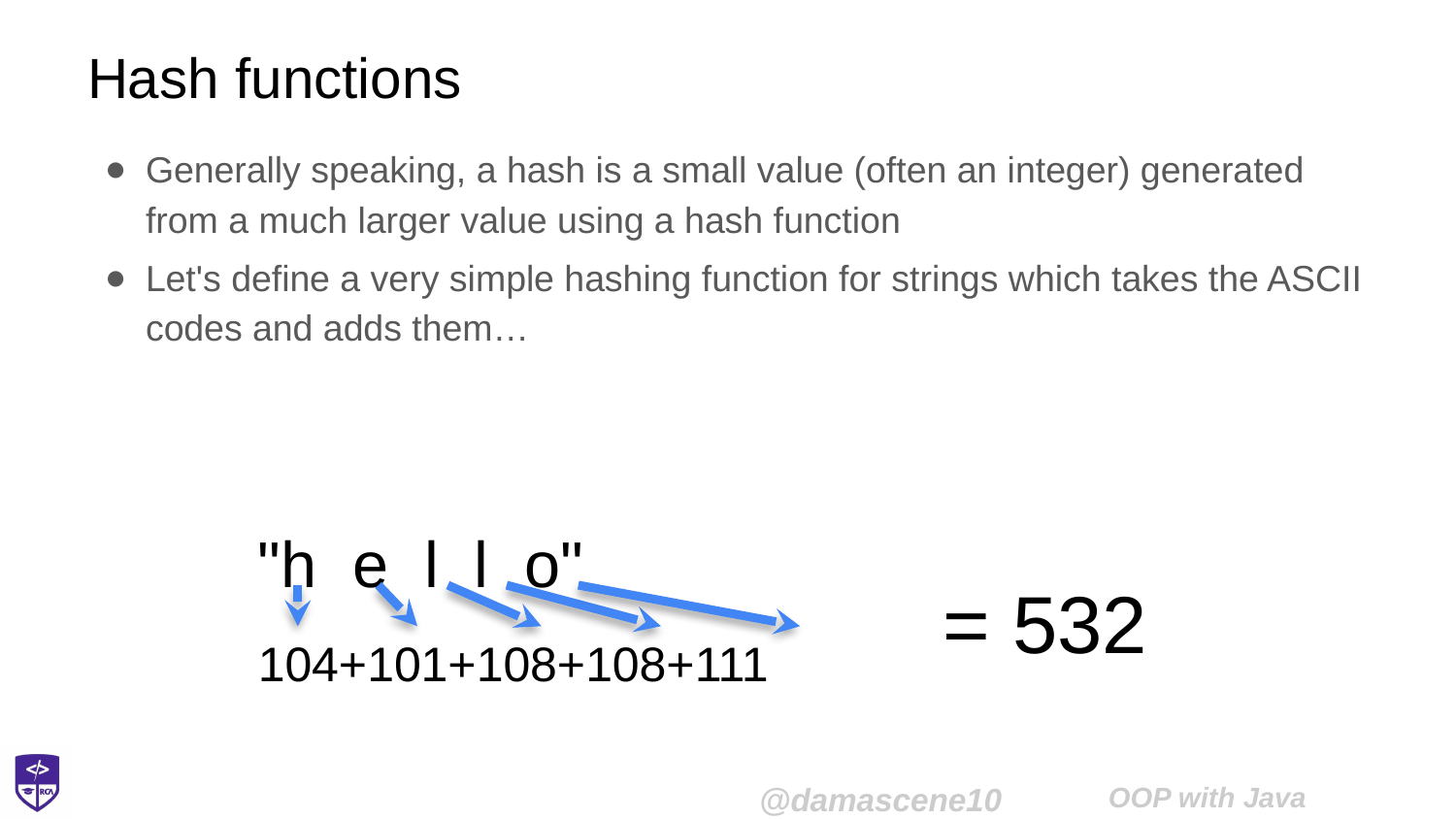

# Hash functions
Generally speaking, a hash is a small value (often an integer) generated from a much larger value using a hash function
Let's define a very simple hashing function for strings which takes the ASCII codes and adds them…

"h  e  l  l  o"
= 532
104+101+108+108+111